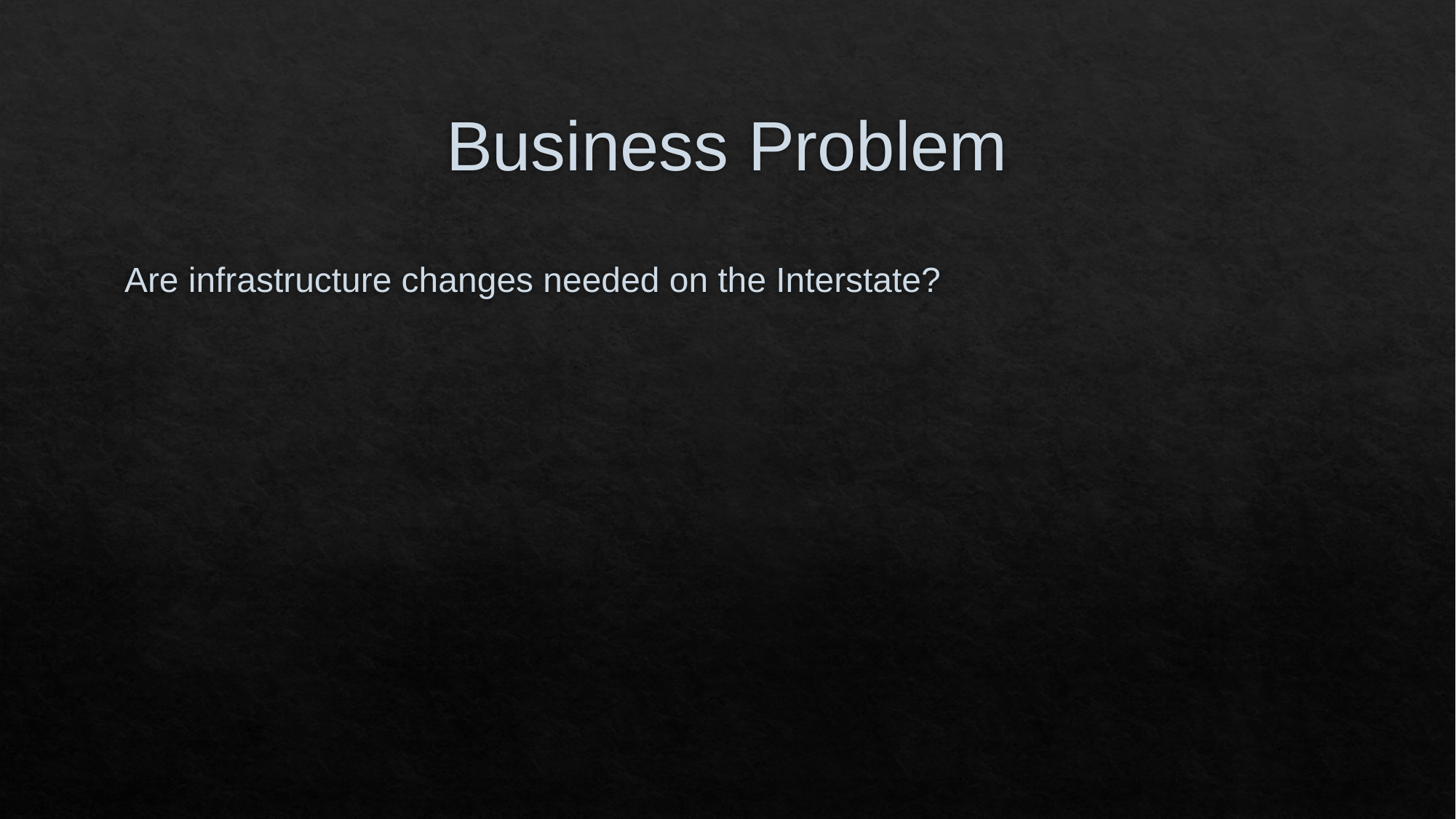

# Business Problem
Are infrastructure changes needed on the Interstate?